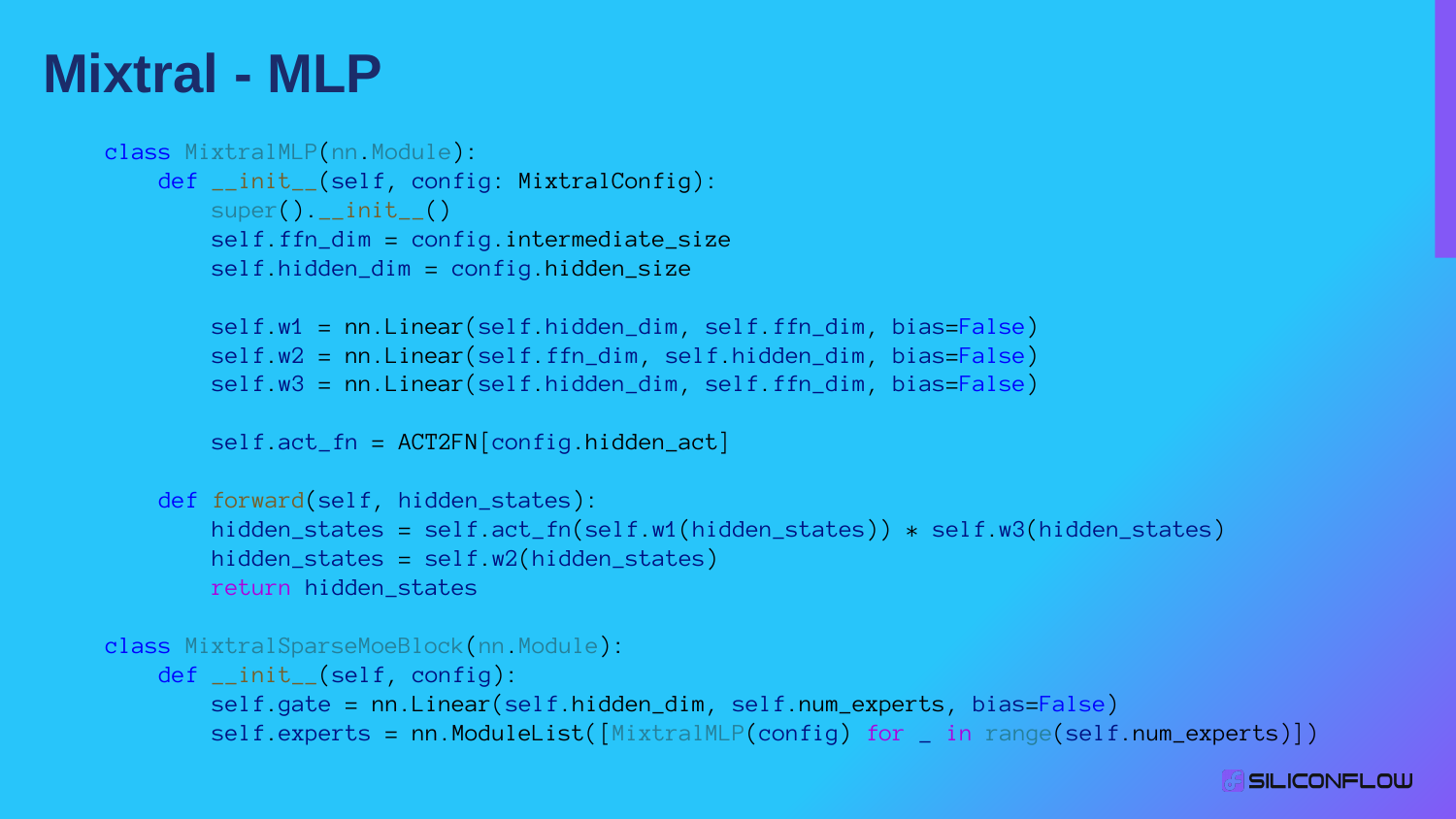

Mixtral - MLP
class MixtralMLP(nn.Module):
    def __init__(self, config: MixtralConfig):
        super().__init__()
        self.ffn_dim = config.intermediate_size
        self.hidden_dim = config.hidden_size
        self.w1 = nn.Linear(self.hidden_dim, self.ffn_dim, bias=False)
        self.w2 = nn.Linear(self.ffn_dim, self.hidden_dim, bias=False)
        self.w3 = nn.Linear(self.hidden_dim, self.ffn_dim, bias=False)
        self.act_fn = ACT2FN[config.hidden_act]
    def forward(self, hidden_states):
        hidden_states = self.act_fn(self.w1(hidden_states)) * self.w3(hidden_states)
        hidden_states = self.w2(hidden_states)
        return hidden_states

class MixtralSparseMoeBlock(nn.Module):
    def __init__(self, config):
        self.gate = nn.Linear(self.hidden_dim, self.num_experts, bias=False)
        self.experts = nn.ModuleList([MixtralMLP(config) for _ in range(self.num_experts)])